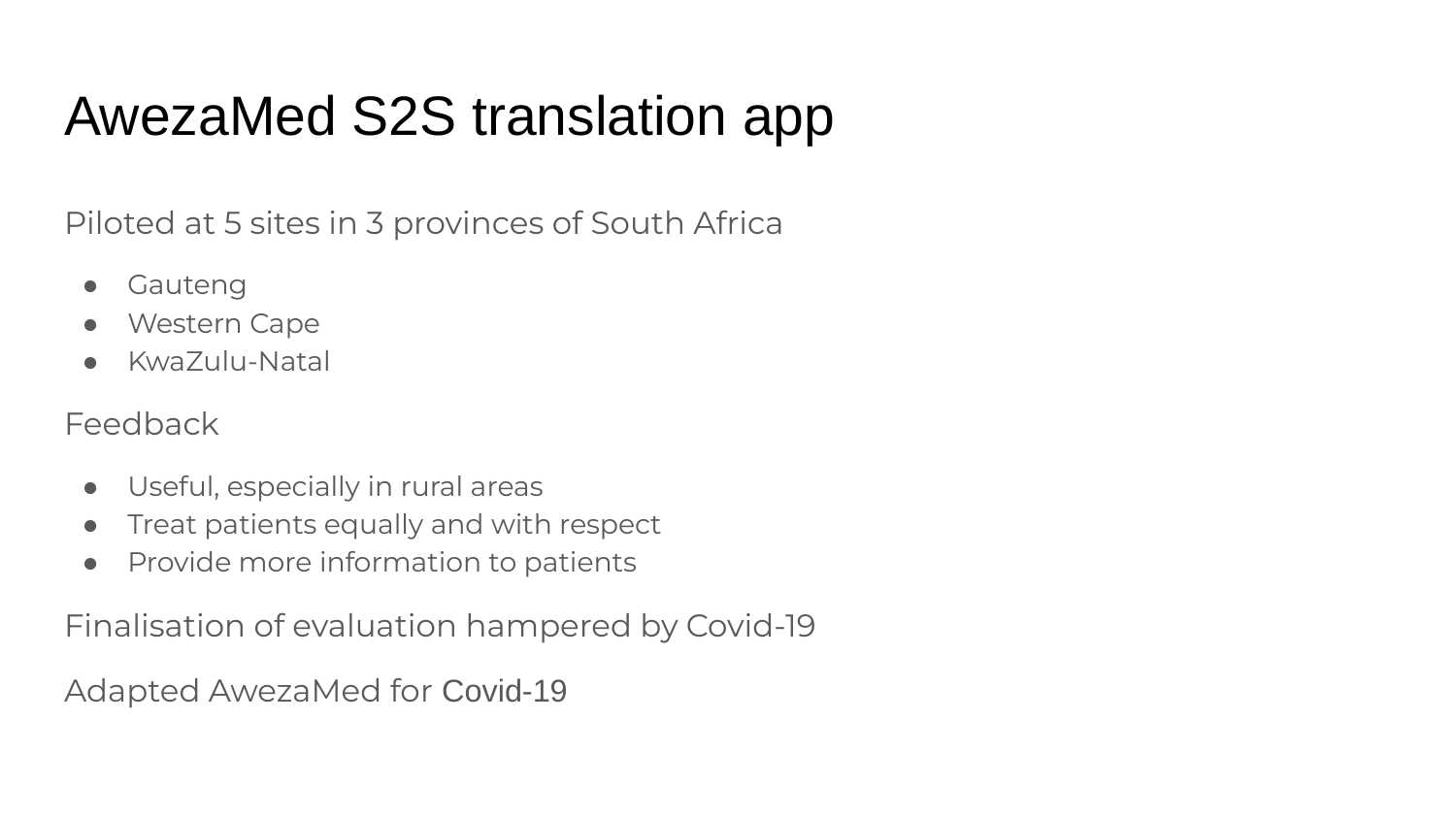

# AwezaMed S2S translation app
Piloted at 5 sites in 3 provinces of South Africa
Gauteng
Western Cape
KwaZulu-Natal
Feedback
Useful, especially in rural areas
Treat patients equally and with respect
Provide more information to patients
Finalisation of evaluation hampered by Covid-19
Adapted AwezaMed for Covid-19